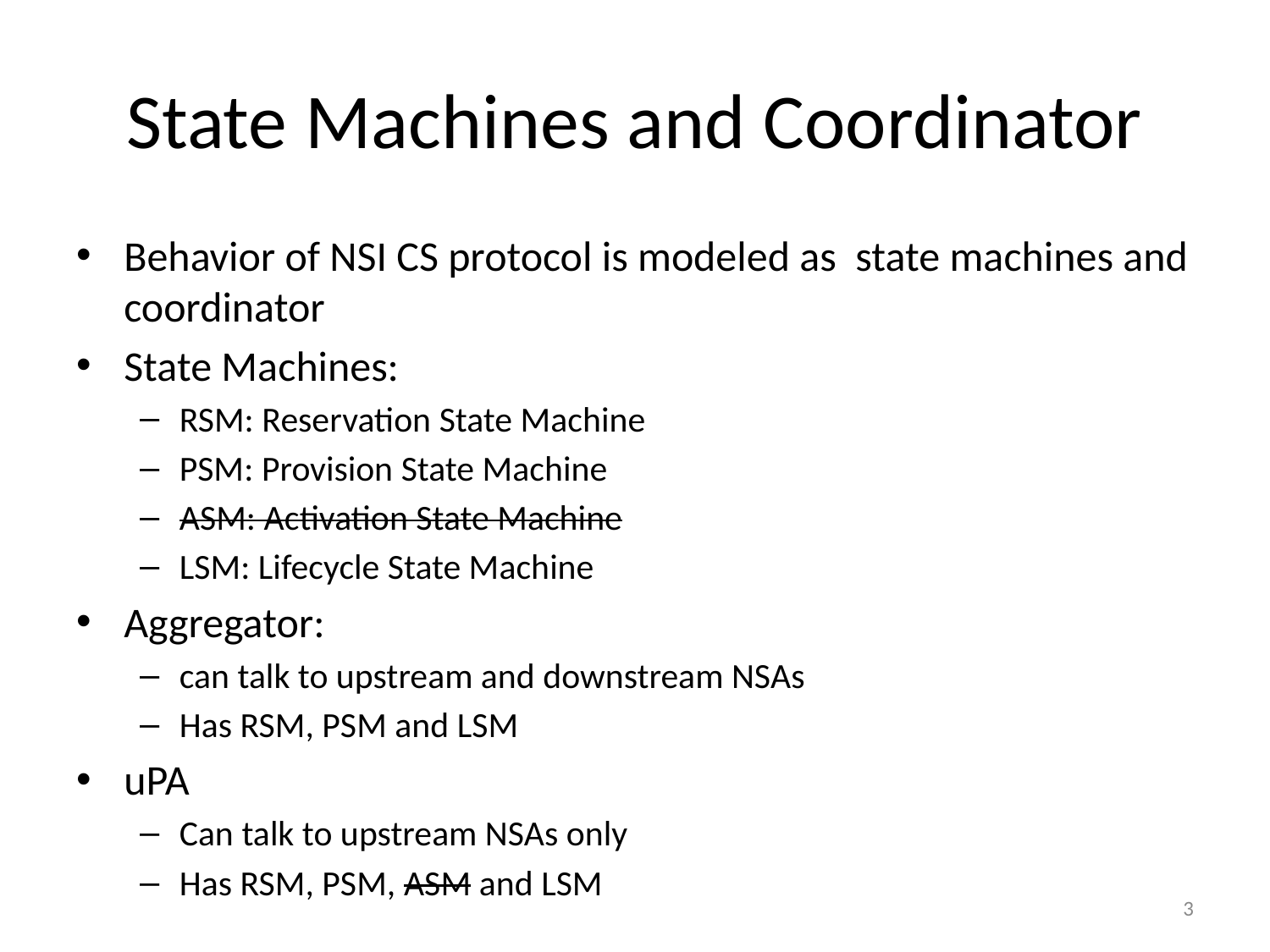

# State Machines and Coordinator
Behavior of NSI CS protocol is modeled as  state machines and coordinator
State Machines:
RSM: Reservation State Machine
PSM: Provision State Machine
ASM: Activation State Machine
LSM: Lifecycle State Machine
Aggregator:
can talk to upstream and downstream NSAs
Has RSM, PSM and LSM
uPA
Can talk to upstream NSAs only
Has RSM, PSM, ASM and LSM

3